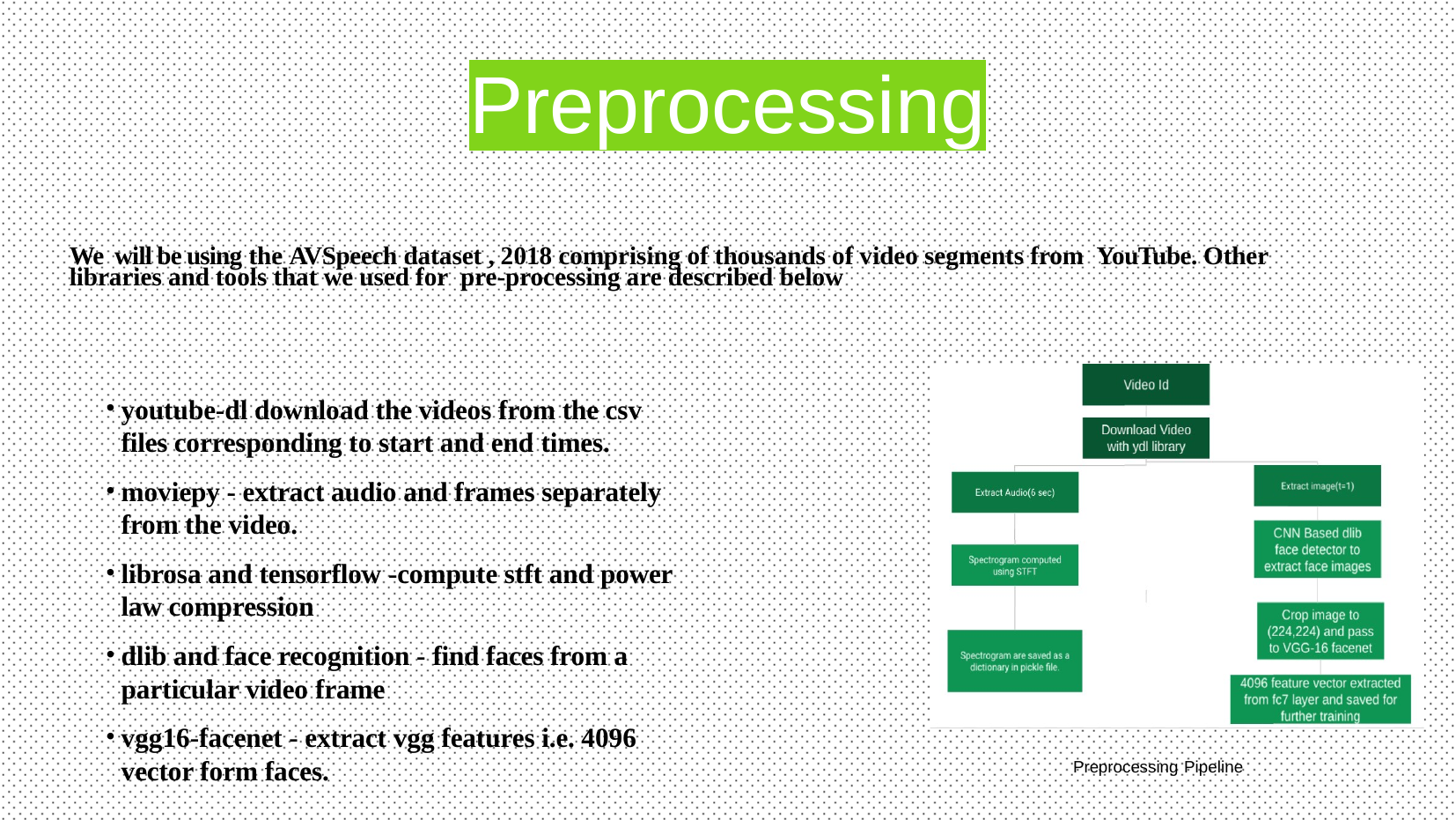

# Preprocessing

We  will be using the AVSpeech dataset , 2018 comprising of thousands of video segments from  YouTube. Other libraries and tools that we used for  pre-processing are described below

youtube-dl download the videos from the csv  files corresponding to start and end times.
moviepy - extract audio and frames separately  from the video.
librosa and tensorflow -compute stft and power  law compression
dlib and face recognition - find faces from a  particular video frame
vgg16-facenet - extract vgg features i.e. 4096  vector form faces.
Preprocessing Pipeline